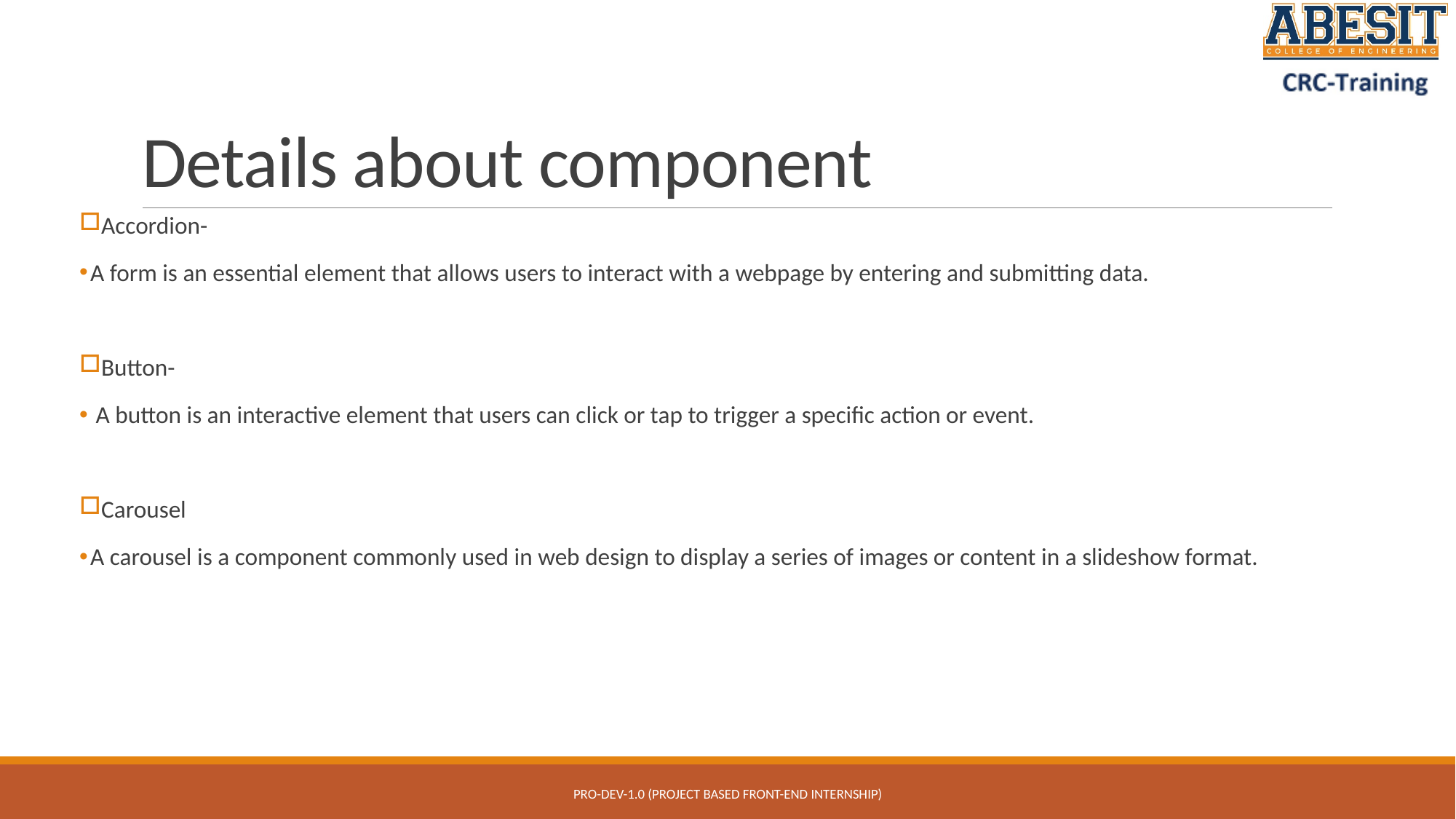

# Details about component
Accordion-
A form is an essential element that allows users to interact with a webpage by entering and submitting data.

Button-
 A button is an interactive element that users can click or tap to trigger a specific action or event.

Carousel
A carousel is a component commonly used in web design to display a series of images or content in a slideshow format.

Pro-Dev-1.0 (project based front-end internship)
8